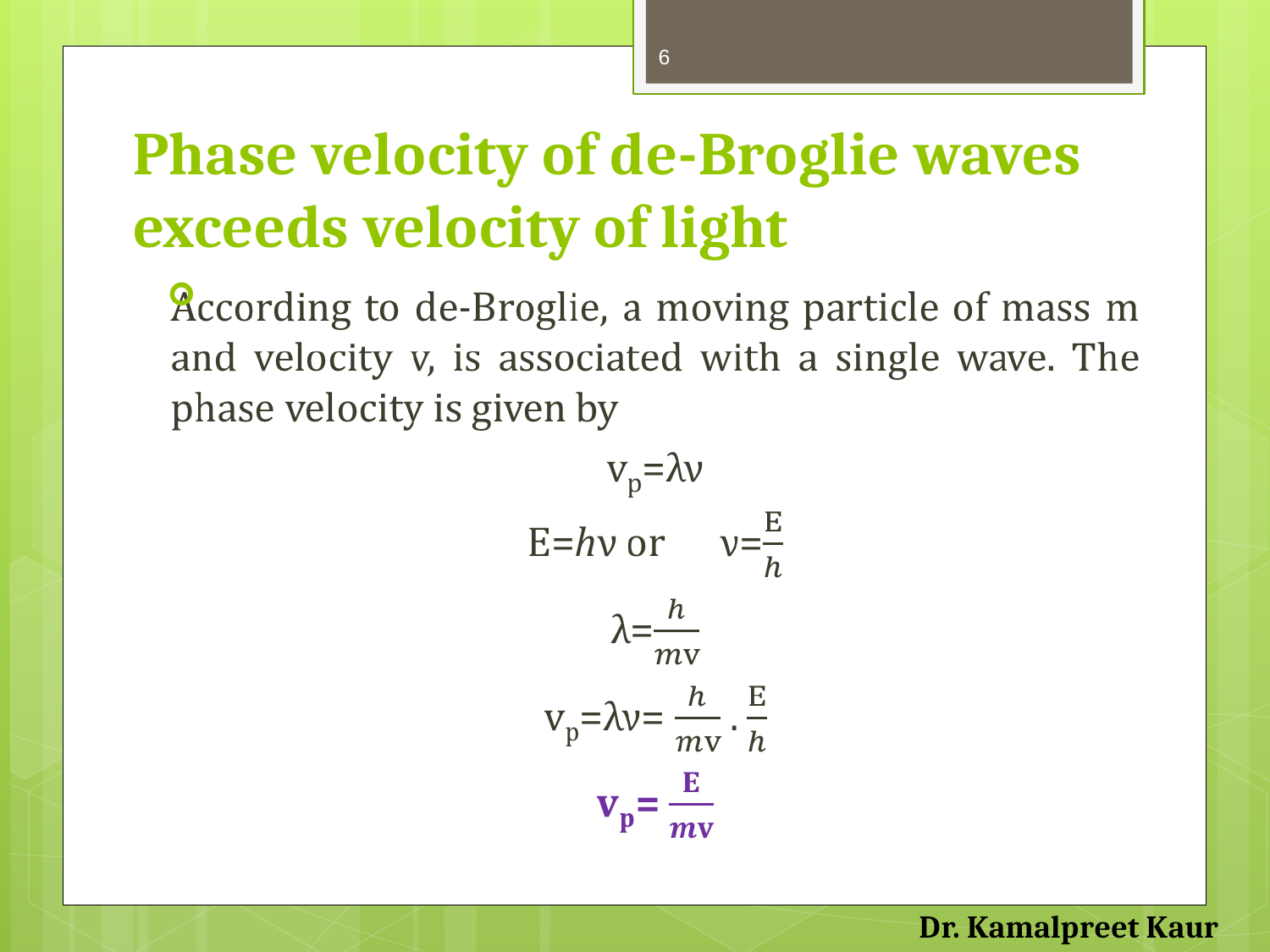

6
# Phase velocity of de-Broglie waves exceeds velocity of light

Dr. Kamalpreet Kaur